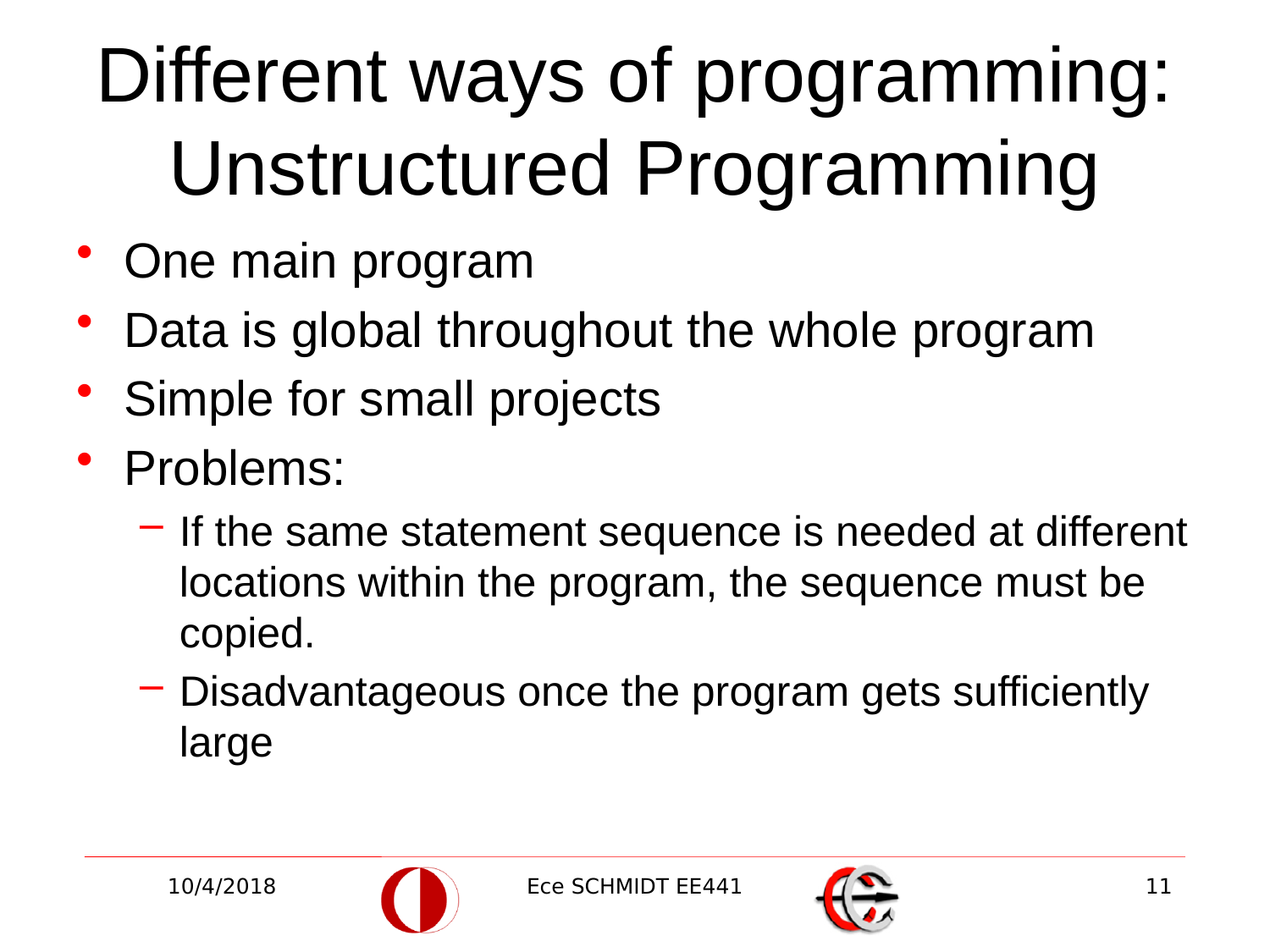

# Different ways of programming: Unstructured Programming
One main program
Data is global throughout the whole program
Simple for small projects
Problems:
If the same statement sequence is needed at different locations within the program, the sequence must be copied.
Disadvantageous once the program gets sufficiently large
10/4/2018
Ece SCHMIDT EE441
11